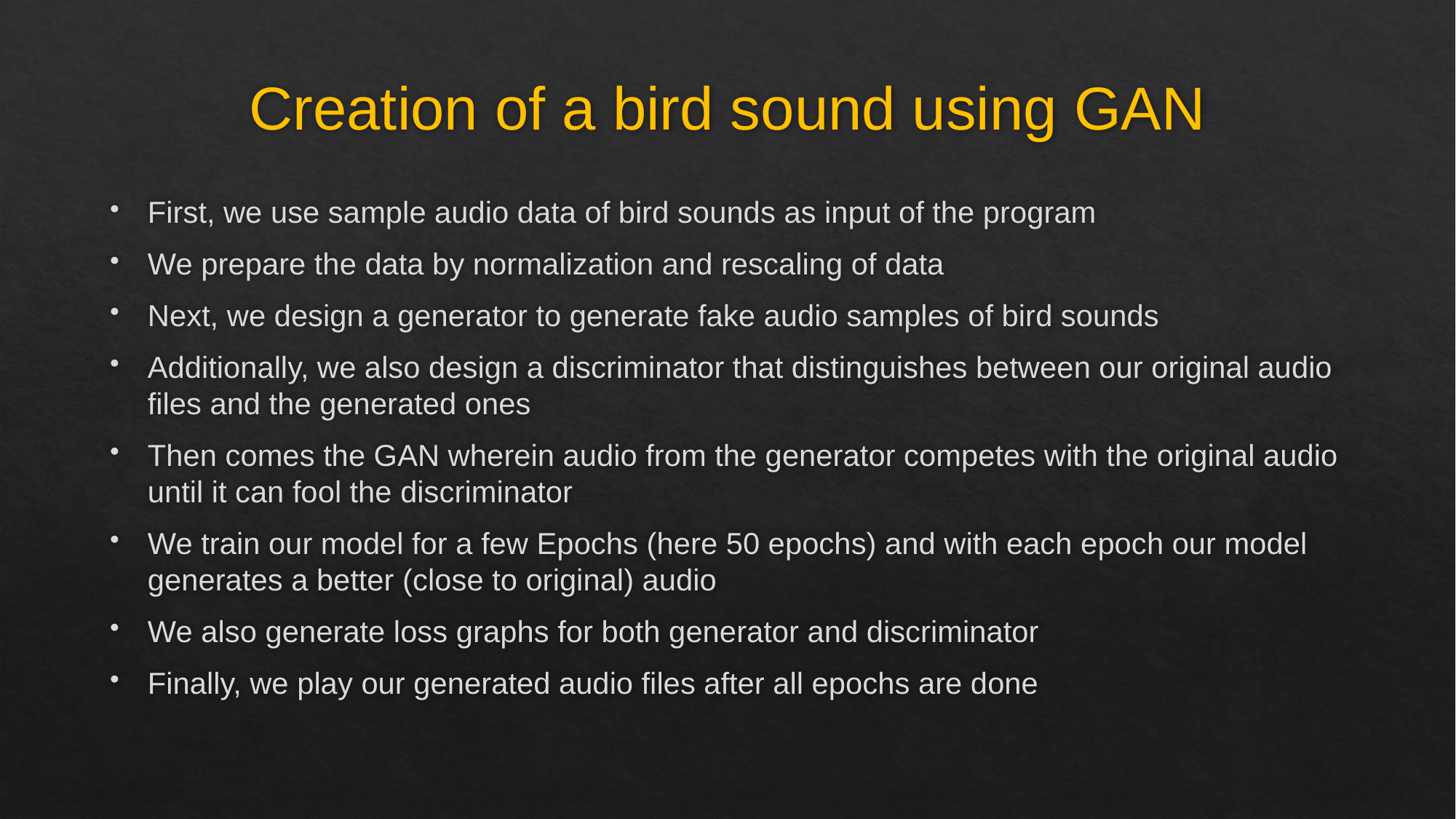

# Creation of a bird sound using GAN
First, we use sample audio data of bird sounds as input of the program
We prepare the data by normalization and rescaling of data
Next, we design a generator to generate fake audio samples of bird sounds
Additionally, we also design a discriminator that distinguishes between our original audio files and the generated ones
Then comes the GAN wherein audio from the generator competes with the original audio until it can fool the discriminator
We train our model for a few Epochs (here 50 epochs) and with each epoch our model generates a better (close to original) audio
We also generate loss graphs for both generator and discriminator
Finally, we play our generated audio files after all epochs are done